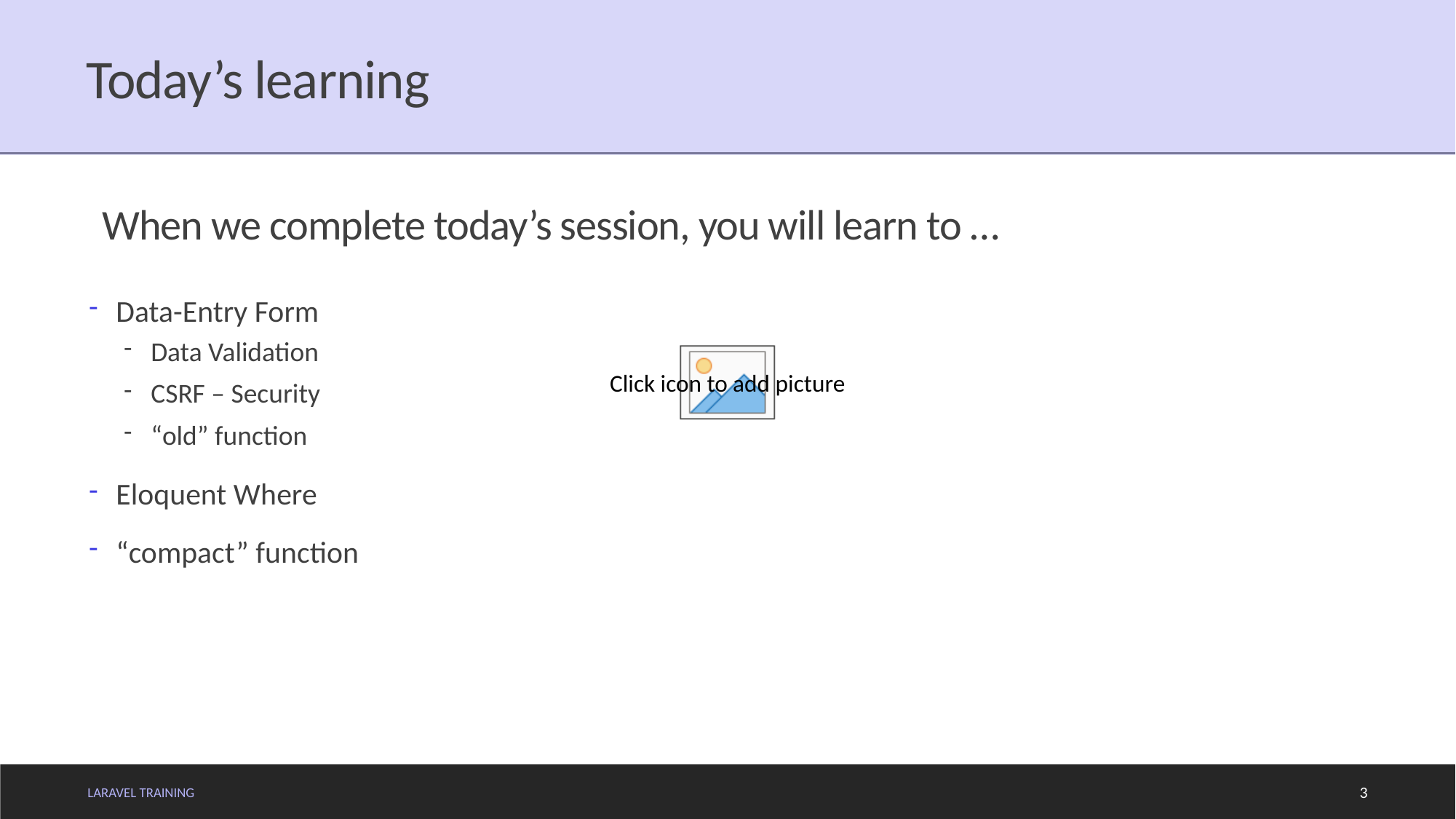

# Today’s learning
When we complete today’s session, you will learn to …
Data-Entry Form
Data Validation
CSRF – Security
“old” function
Eloquent Where
“compact” function

LARAVEL TRAINING
3